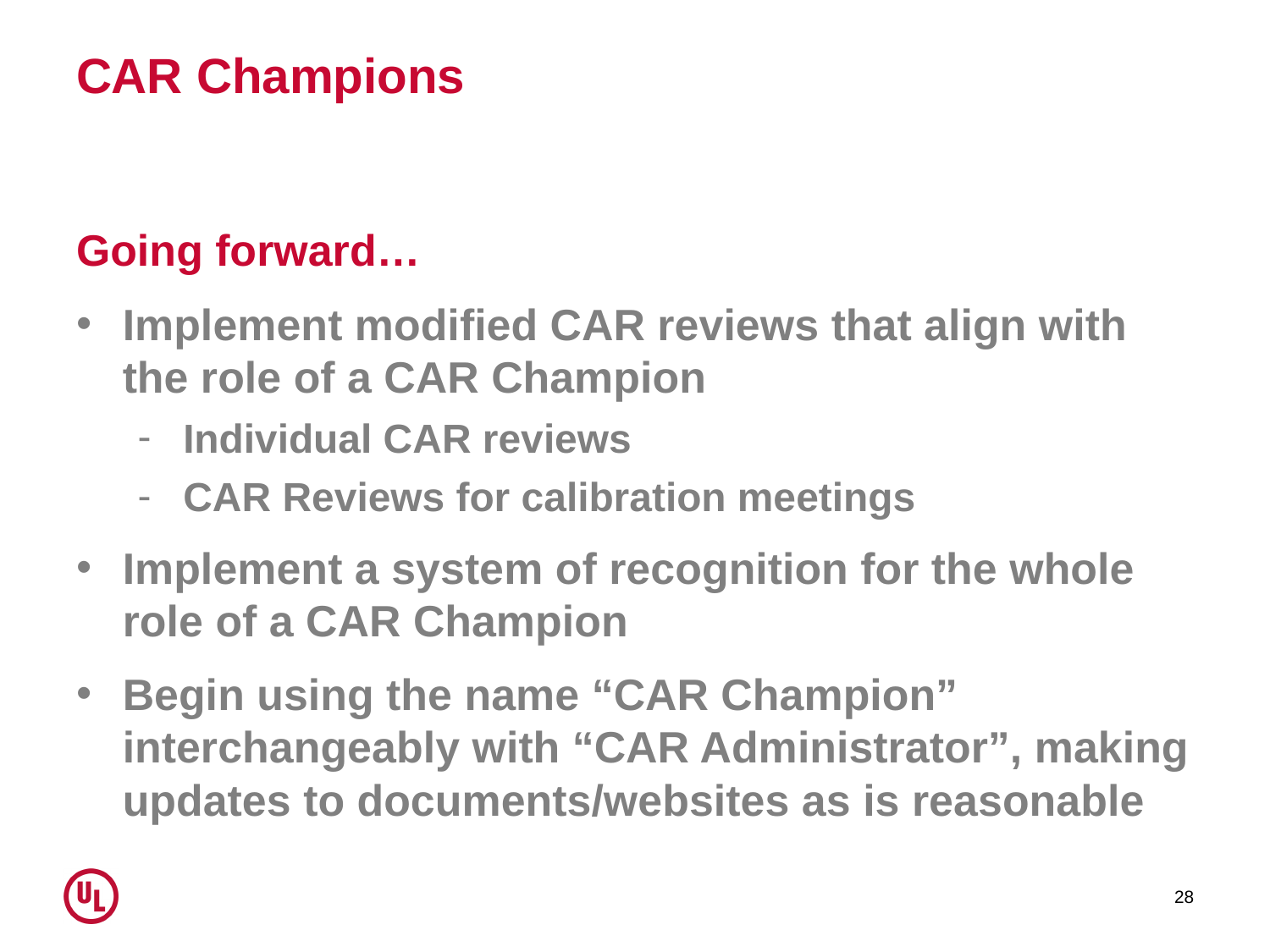

# CAR Champions
Going forward…
Implement modified CAR reviews that align with the role of a CAR Champion
Individual CAR reviews
CAR Reviews for calibration meetings
Implement a system of recognition for the whole role of a CAR Champion
Begin using the name “CAR Champion” interchangeably with “CAR Administrator”, making updates to documents/websites as is reasonable
28